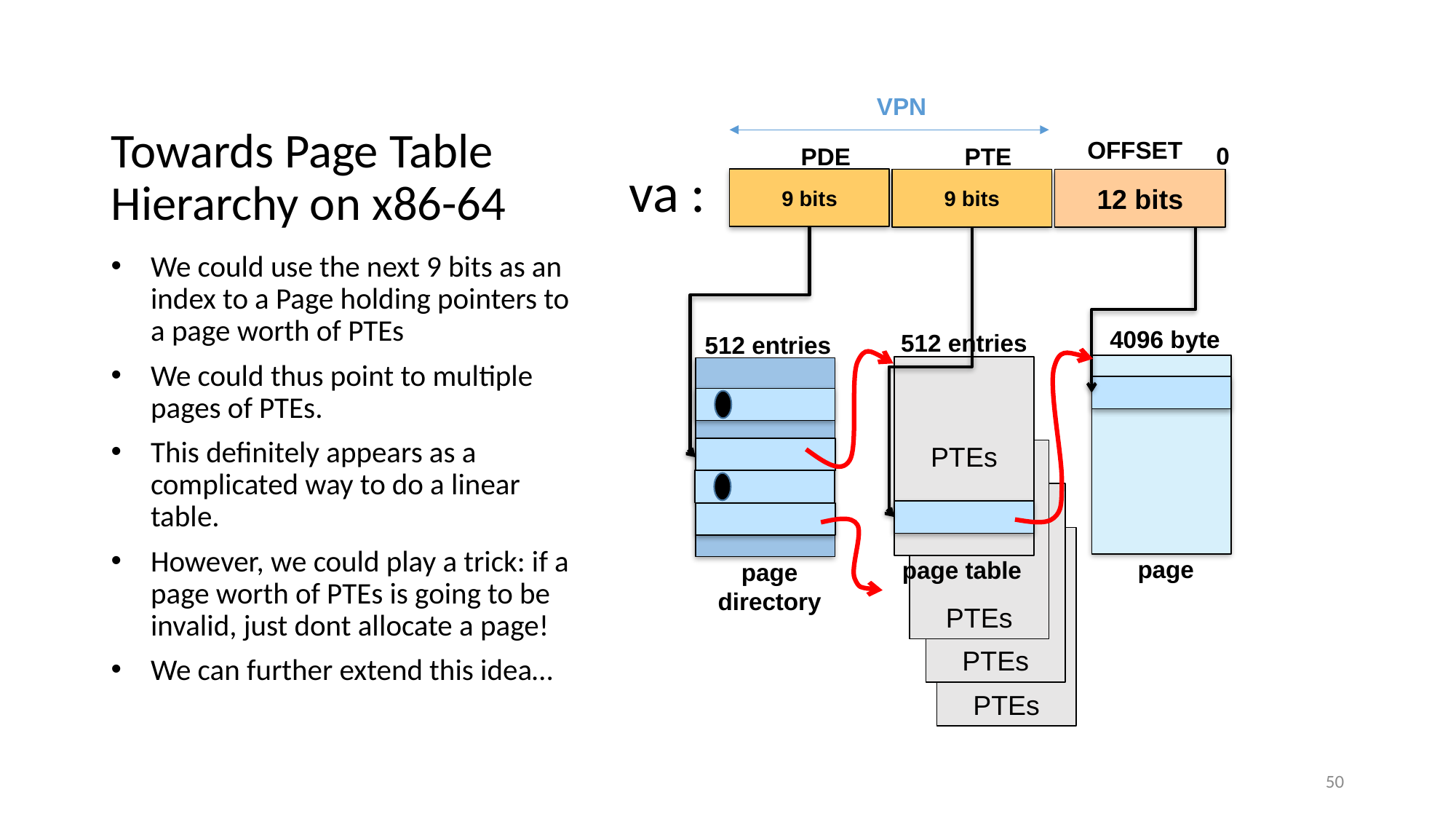

# Towards Page Table Hierarchy on x86-64
VPN
OFFSET
0
PDE
PTE
va :
9 bits
9 bits
12 bits
We could use the next 9 bits as an index to a Page holding pointers to a page worth of PTEs
We could thus point to multiple pages of PTEs.
This definitely appears as a complicated way to do a linear table.
However, we could play a trick: if a page worth of PTEs is going to be invalid, just dont allocate a page!
We can further extend this idea…
4096 byte
512 entries
512 entries

PTEs

PTEs
PTEs
PTEs

page
page table
page directory
50